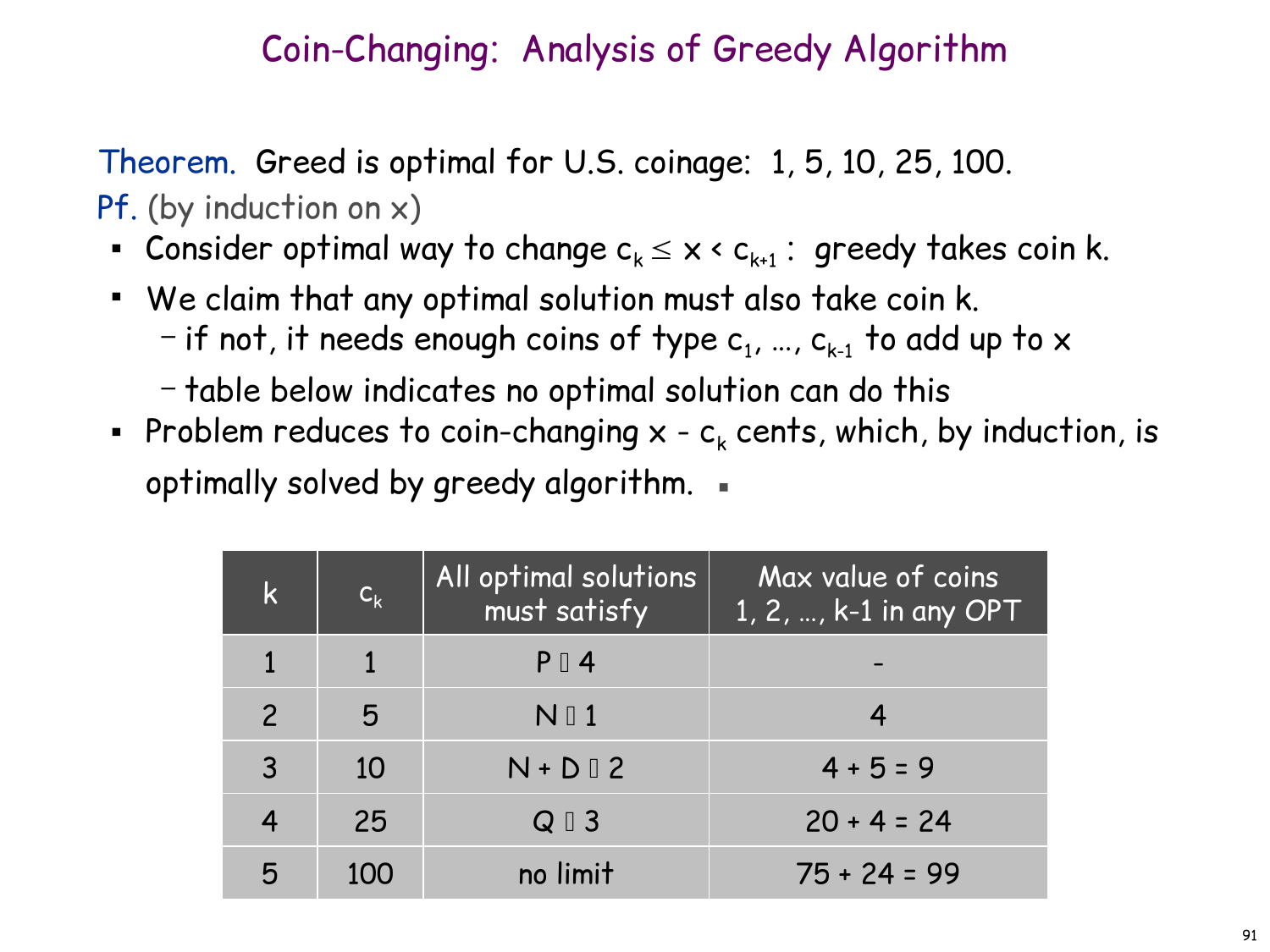

# Coin-Changing:  Analysis of Greedy Algorithm
Theorem.  Greed is optimal for U.S. coinage:  1, 5, 10, 25, 100.
Pf. (by induction on x)
Consider optimal way to change ck ≤ x < ck+1 :  greedy takes coin k.
We claim that any optimal solution must also take coin k.
if not, it needs enough coins of type c1, …, ck-1  to add up to x
table below indicates no optimal solution can do this
Problem reduces to coin-changing x - ck cents, which, by induction, is optimally solved by greedy algorithm.  ▪

k
ck
All optimal solutions
must satisfy
Max value of coins
1, 2, …, k-1 in any OPT
1
1
P ≤ 4
-
2
5
N ≤ 1
4
3
10
N + D ≤ 2
4 + 5 = 9
4
25
Q ≤ 3
20 + 4 = 24
5
100
no limit
75 + 24 = 99
91